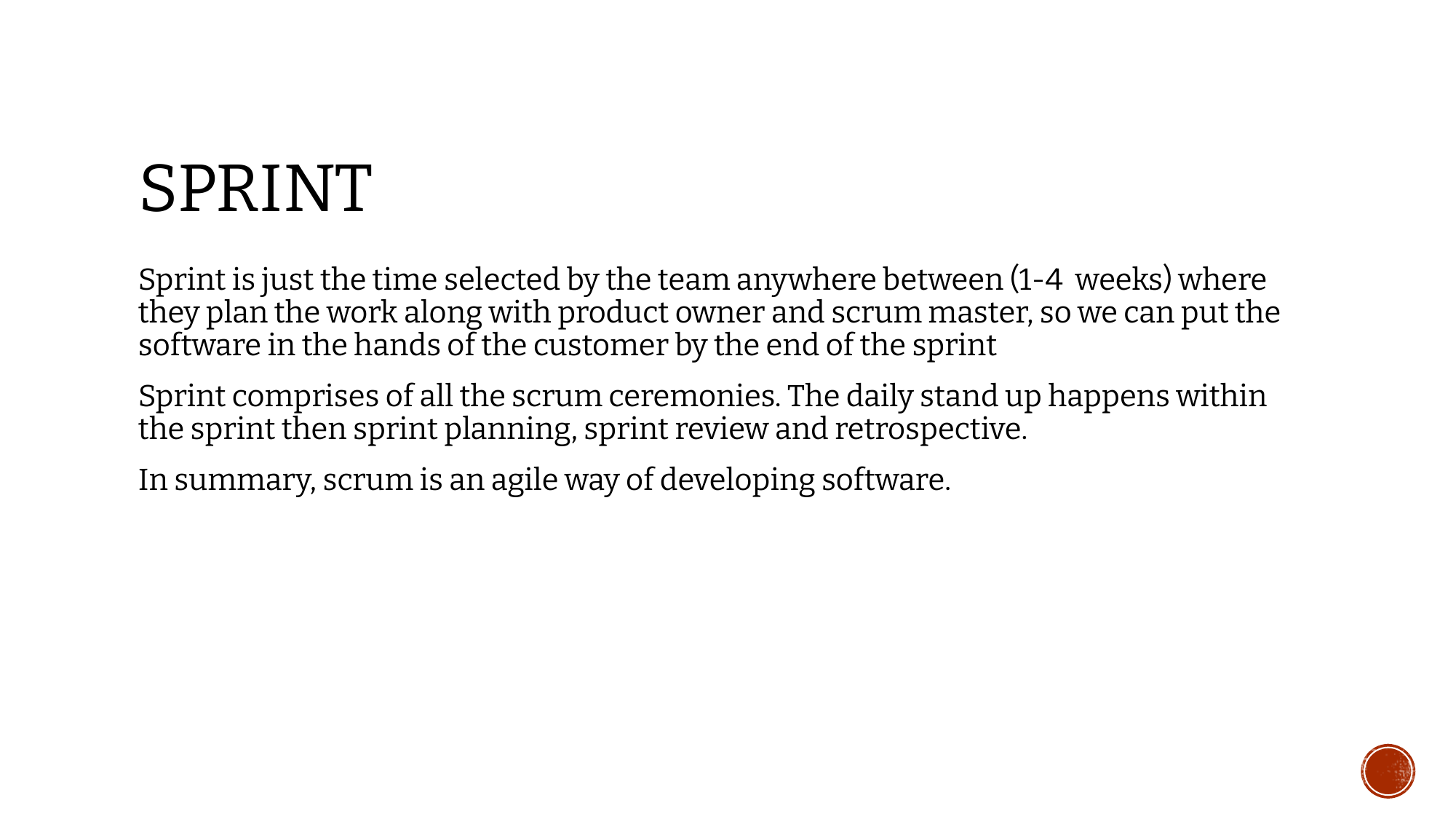

# SPRINT
Sprint is just the time selected by the team anywhere between (1-4  weeks) where they plan the work along with product owner and scrum master, so we can put the software in the hands of the customer by the end of the sprint
Sprint comprises of all the scrum ceremonies. The daily stand up happens within the sprint then sprint planning, sprint review and retrospective.
In summary, scrum is an agile way of developing software.